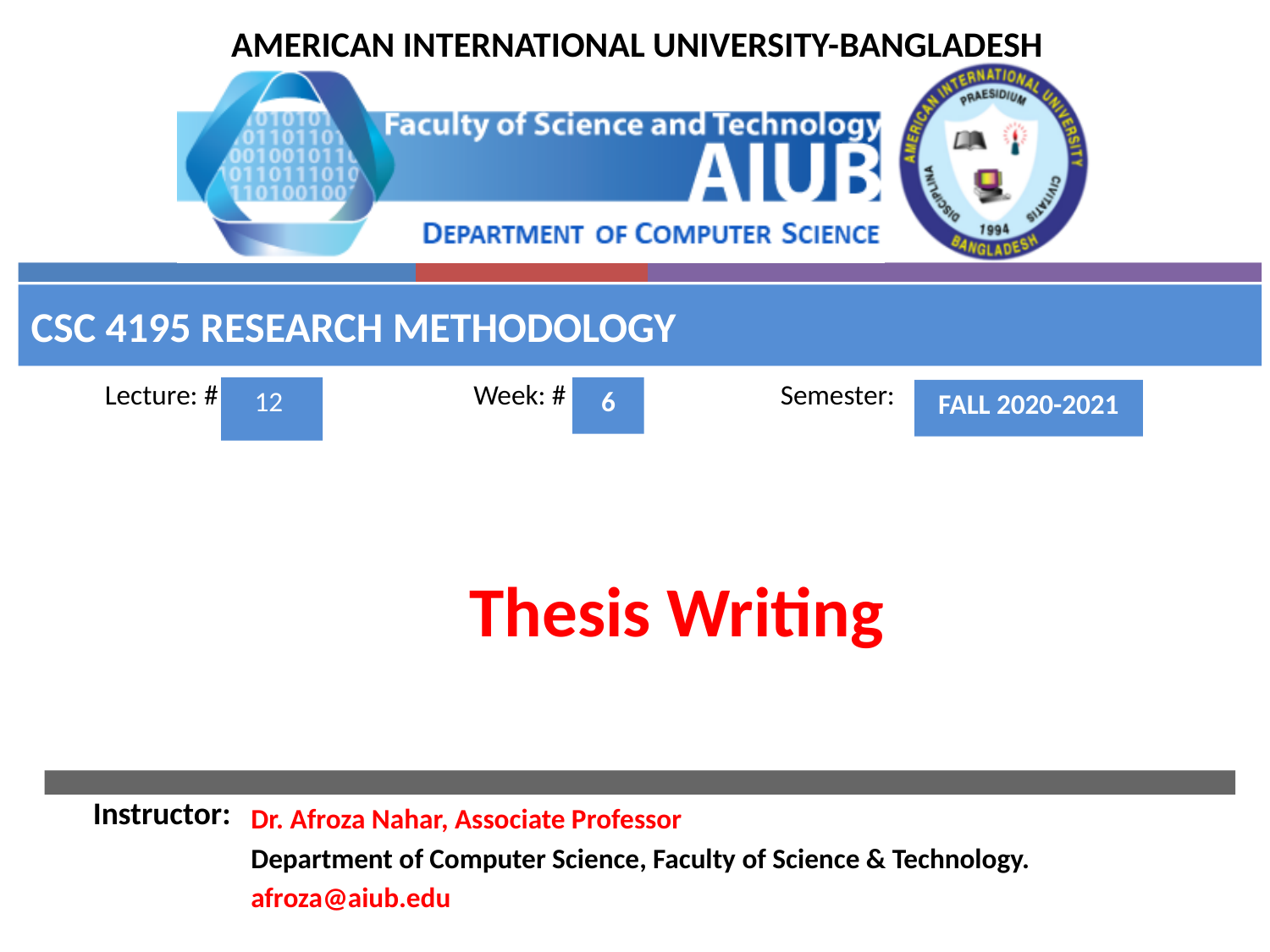

CSC 4195 Research Methodology
12
6
FALL 2020-2021
# Thesis Writing
Dr. Afroza Nahar, Associate Professor
Department of Computer Science, Faculty of Science & Technology.
afroza@aiub.edu